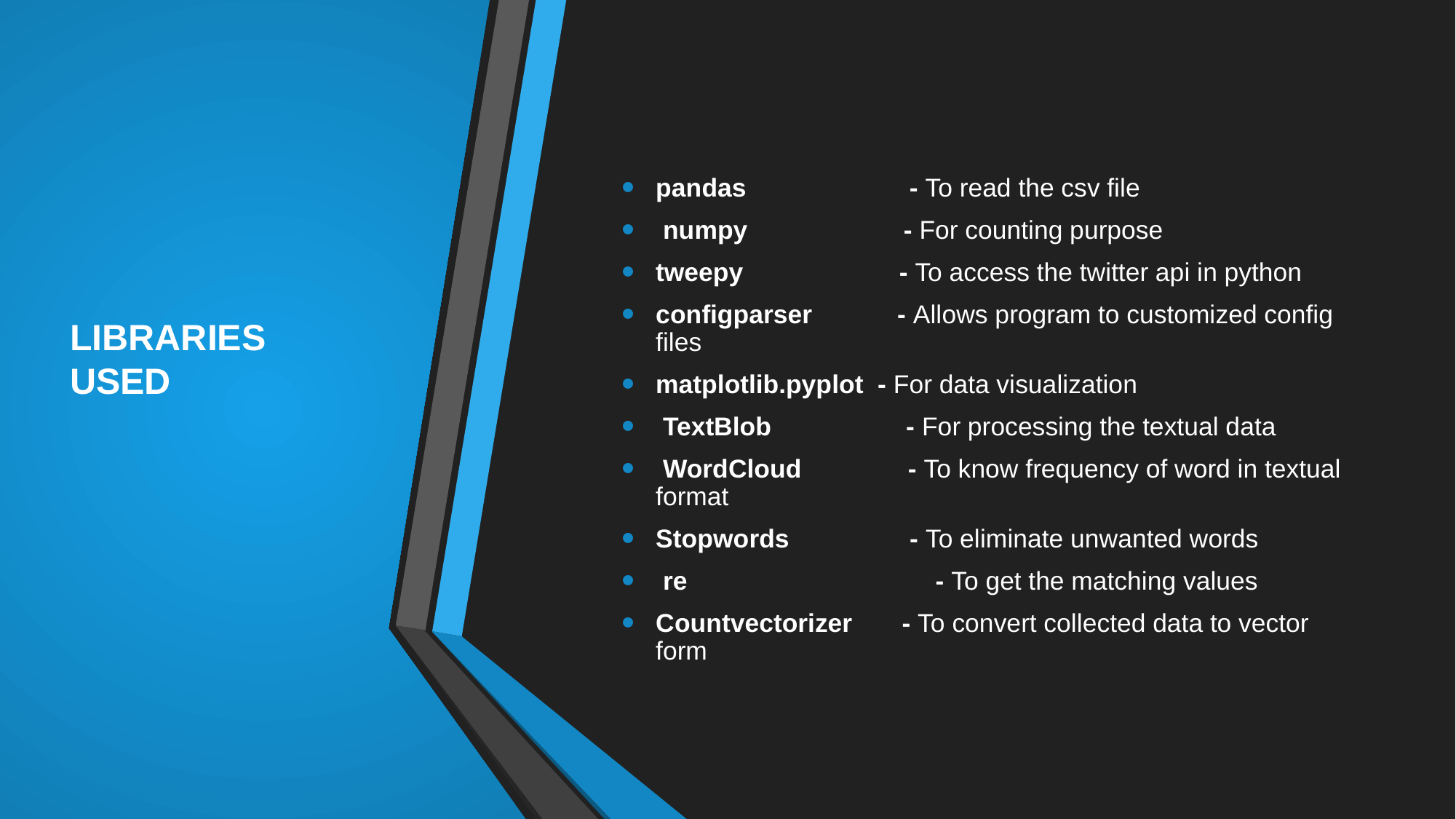

# LIBRARIES USED

pandas                       - To read the csv file
 numpy                      - For counting purpose
tweepy                      - To access the twitter api in python
configparser            - Allows program to customized config files
matplotlib.pyplot  - For data visualization
 TextBlob                   - For processing the textual data
 WordCloud               - To know frequency of word in textual format
Stopwords                 - To eliminate unwanted words
 re                                   - To get the matching values
Countvectorizer       - To convert collected data to vector form